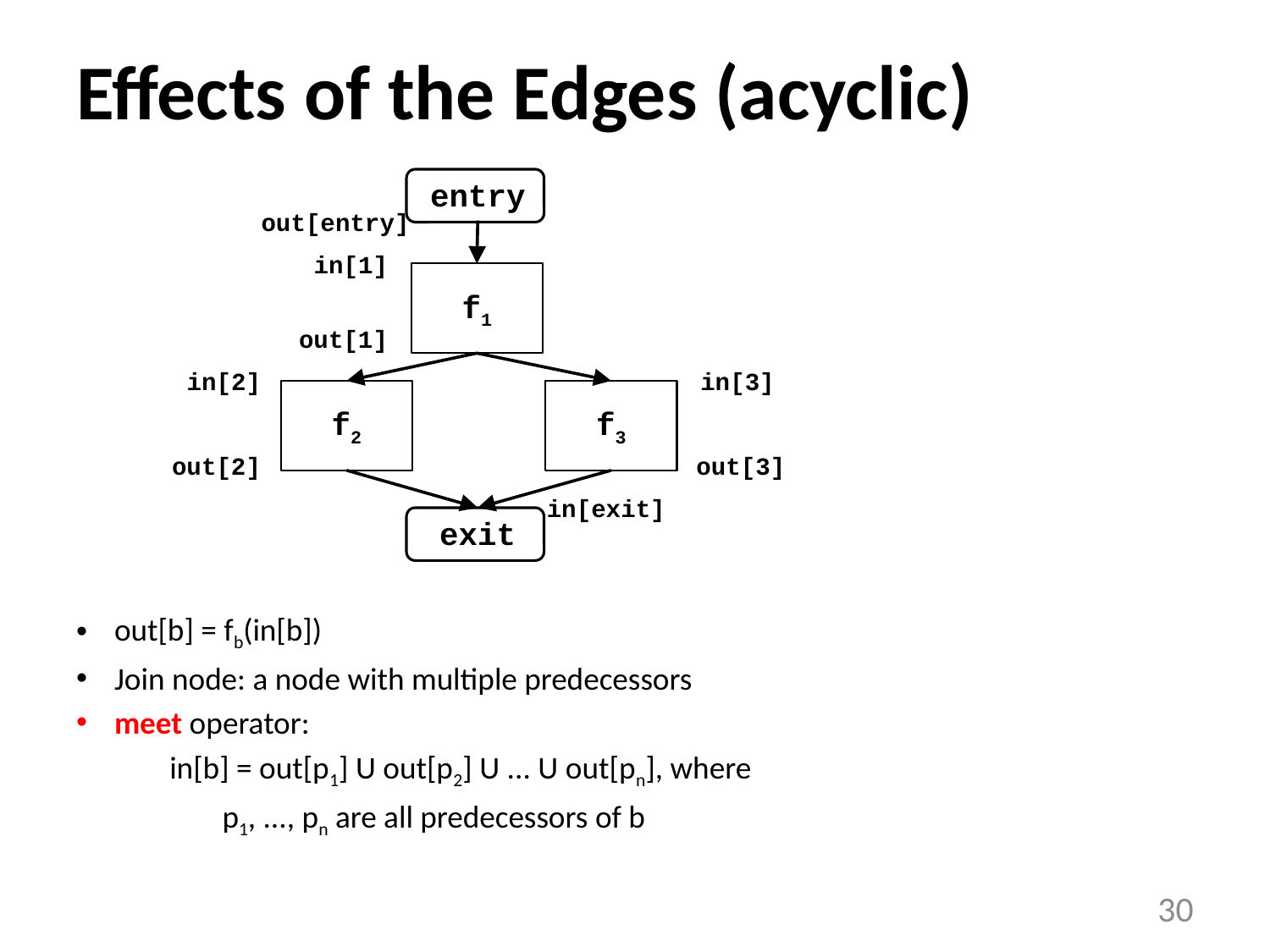

# Effects of the Edges (acyclic)

entry
out[entry]
in[1]

  f1

out[1]
in[2]
in[3]

  f2

  f3

out[2]
out[3]
in[exit]

exit
out[b] = fb(in[b])
Join node: a node with multiple predecessors
meet operator:
             in[b] = out[p1] U out[p2] U ... U out[pn], where
	               p1, ..., pn are all predecessors of b

30